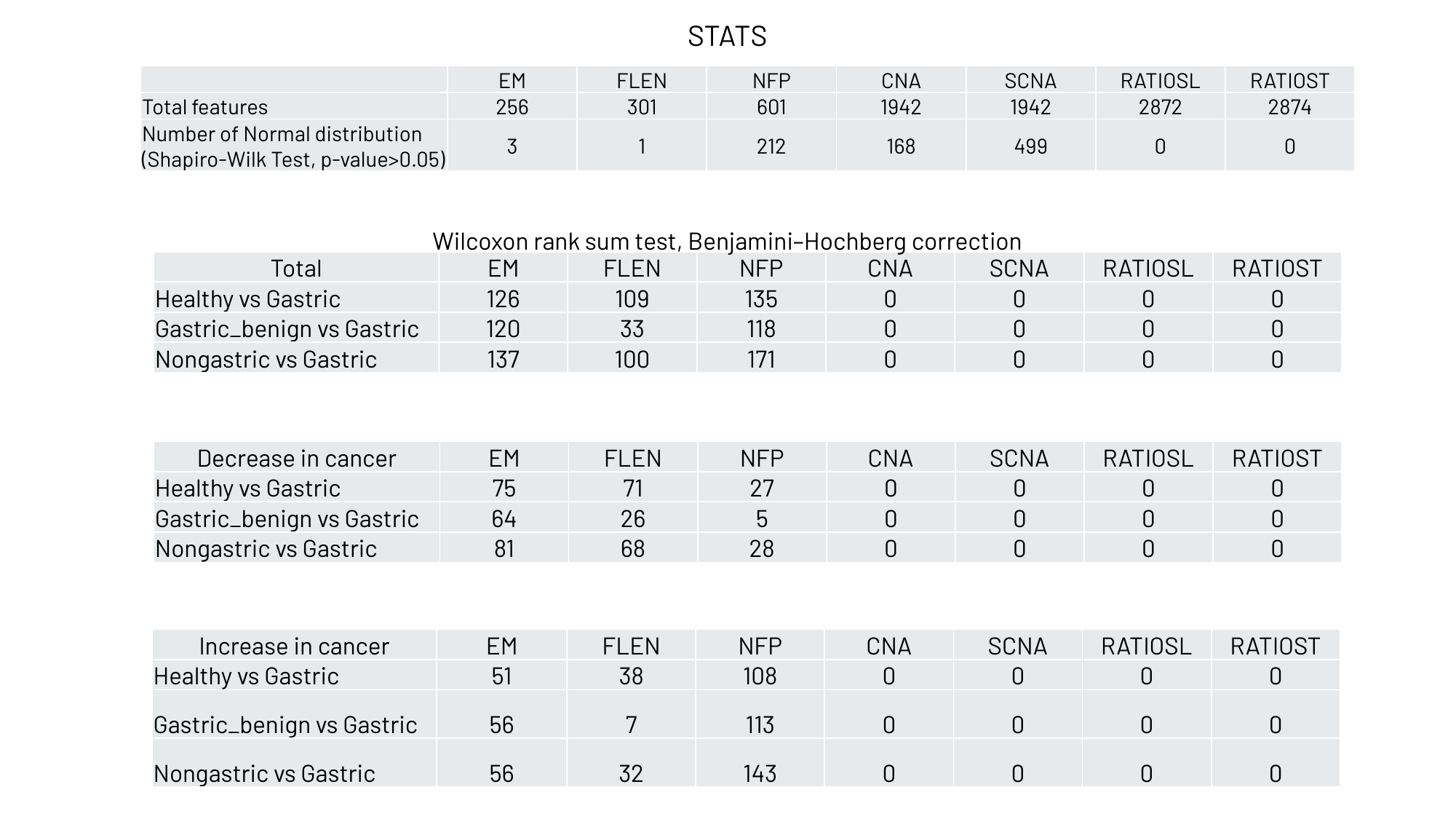

# STATS
|  | EM | FLEN | NFP | CNA | SCNA | RATIOSL | RATIOST |
| --- | --- | --- | --- | --- | --- | --- | --- |
| Total features | 256 | 301 | 601 | 1942 | 1942 | 2872 | 2874 |
| Number of Normal distribution (Shapiro-Wilk Test, p-value>0.05) | 3 | 1 | 212 | 168 | 499 | 0 | 0 |
Wilcoxon rank sum test, Benjamini–Hochberg correction
| Total | EM | FLEN | NFP | CNA | SCNA | RATIOSL | RATIOST |
| --- | --- | --- | --- | --- | --- | --- | --- |
| Healthy vs Gastric | 126 | 109 | 135 | 0 | 0 | 0 | 0 |
| Gastric\_benign vs Gastric | 120 | 33 | 118 | 0 | 0 | 0 | 0 |
| Nongastric vs Gastric | 137 | 100 | 171 | 0 | 0 | 0 | 0 |
| Decrease in cancer | EM | FLEN | NFP | CNA | SCNA | RATIOSL | RATIOST |
| --- | --- | --- | --- | --- | --- | --- | --- |
| Healthy vs Gastric | 75 | 71 | 27 | 0 | 0 | 0 | 0 |
| Gastric\_benign vs Gastric | 64 | 26 | 5 | 0 | 0 | 0 | 0 |
| Nongastric vs Gastric | 81 | 68 | 28 | 0 | 0 | 0 | 0 |
| Increase in cancer | EM | FLEN | NFP | CNA | SCNA | RATIOSL | RATIOST |
| --- | --- | --- | --- | --- | --- | --- | --- |
| Healthy vs Gastric | 51 | 38 | 108 | 0 | 0 | 0 | 0 |
| Gastric\_benign vs Gastric | 56 | 7 | 113 | 0 | 0 | 0 | 0 |
| Nongastric vs Gastric | 56 | 32 | 143 | 0 | 0 | 0 | 0 |